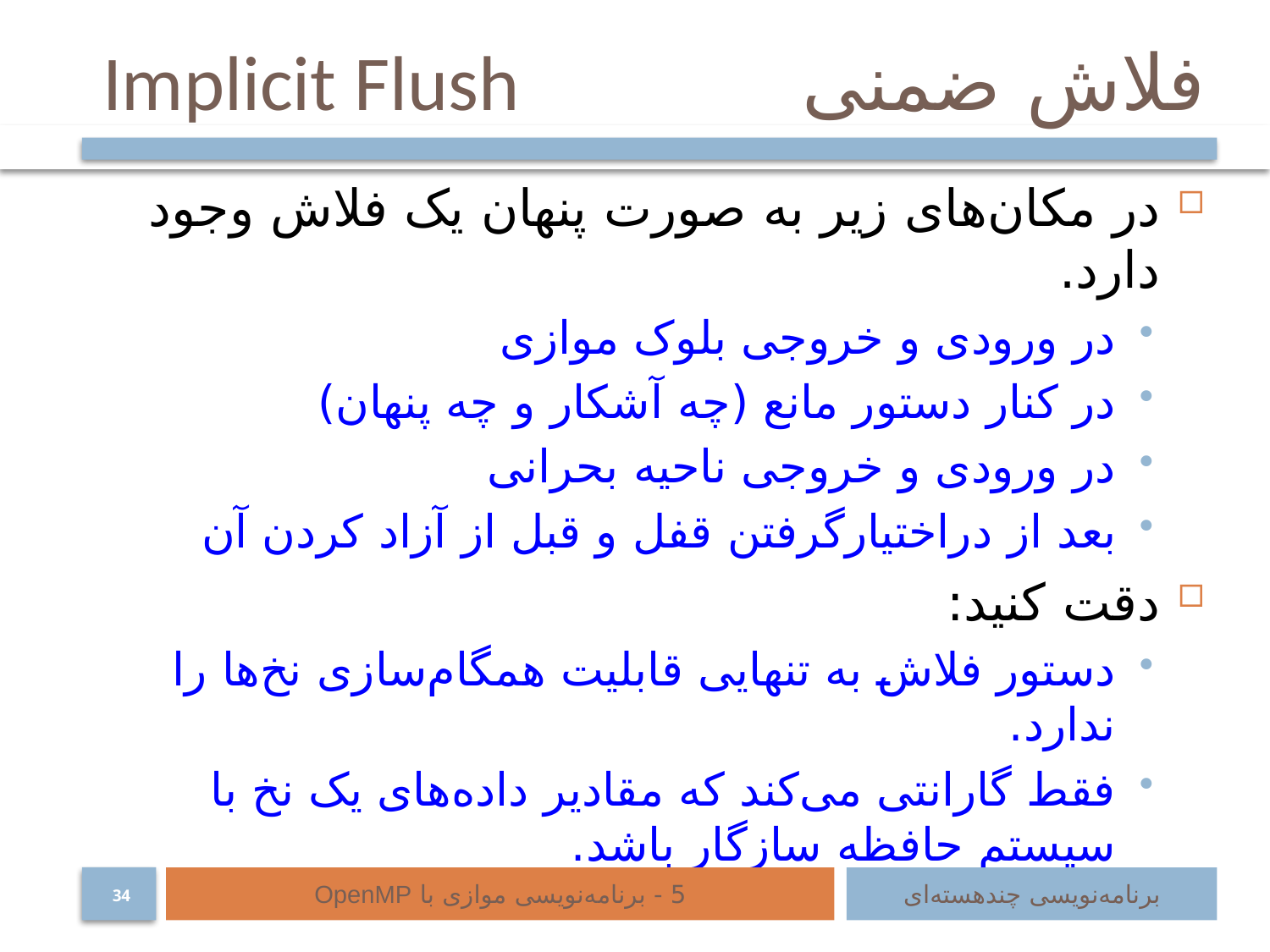

# فلاش ضمنی			  Implicit Flush
در مکان‌های زیر به صورت پنهان یک فلاش وجود دارد.
در ورودی و خروجی بلوک موازی
در کنار دستور مانع (چه آشکار و چه پنهان)
در ورودی و خروجی ناحیه بحرانی
بعد از دراختیارگرفتن قفل و قبل از آزاد کردن آن
دقت کنید:
دستور فلاش به تنهایی قابلیت همگام‌سازی نخ‌ها را ندارد.
فقط گارانتی می‌کند که مقادیر داده‌های یک نخ با سیستم حافظه سازگار باشد.
5 - برنامه‌نویسی موازی با OpenMP
برنامه‌نویسی چند‌هسته‌ای
34